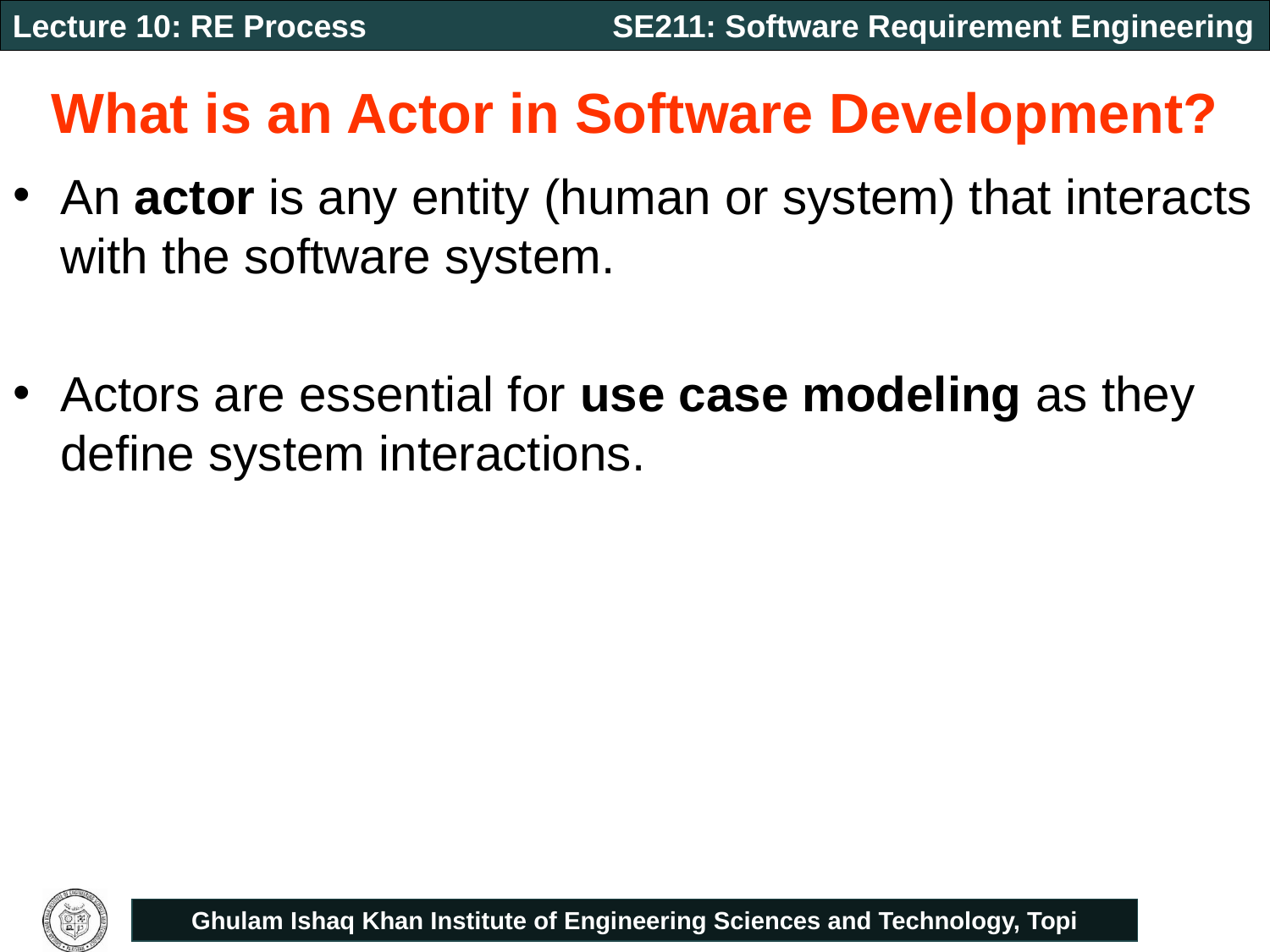

# What is an Actor in Software Development?
An actor is any entity (human or system) that interacts with the software system.

Actors are essential for use case modeling as they define system interactions.